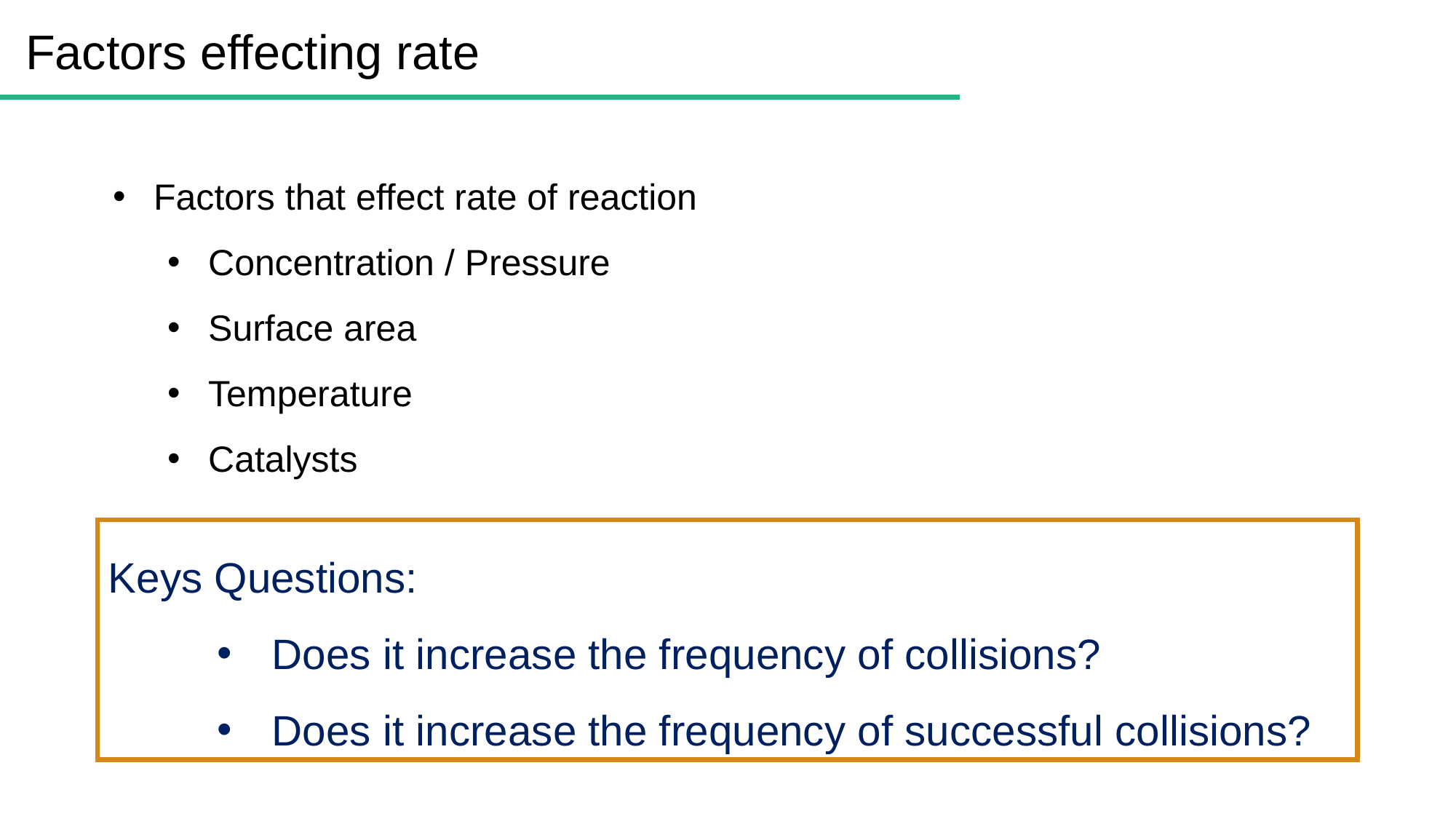

Factors effecting rate
Factors that effect rate of reaction
Concentration / Pressure
Surface area
Temperature
Catalysts
Keys Questions:
Does it increase the frequency of collisions?
Does it increase the frequency of successful collisions?